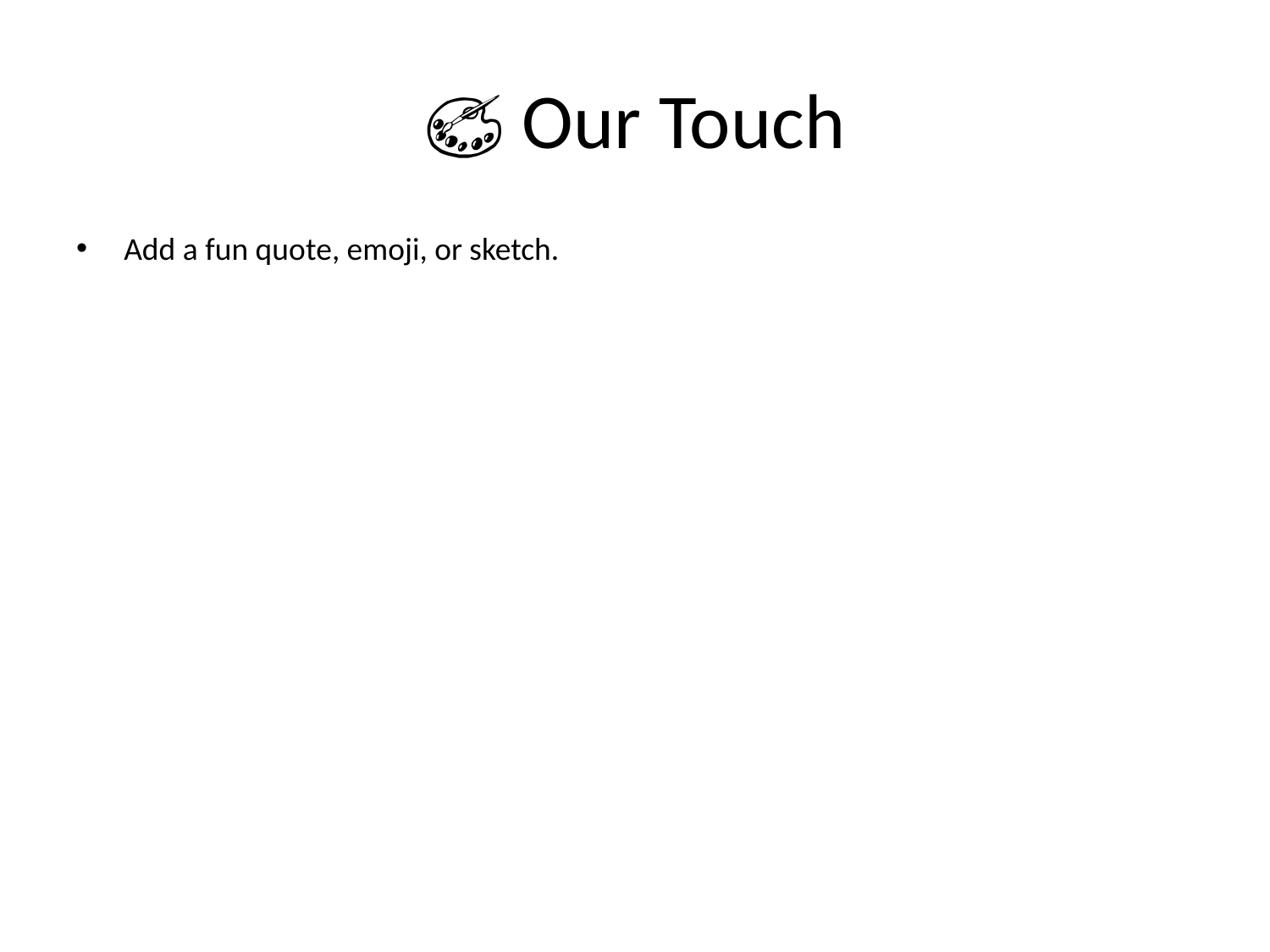

# 🎨 Our Touch
Add a fun quote, emoji, or sketch.